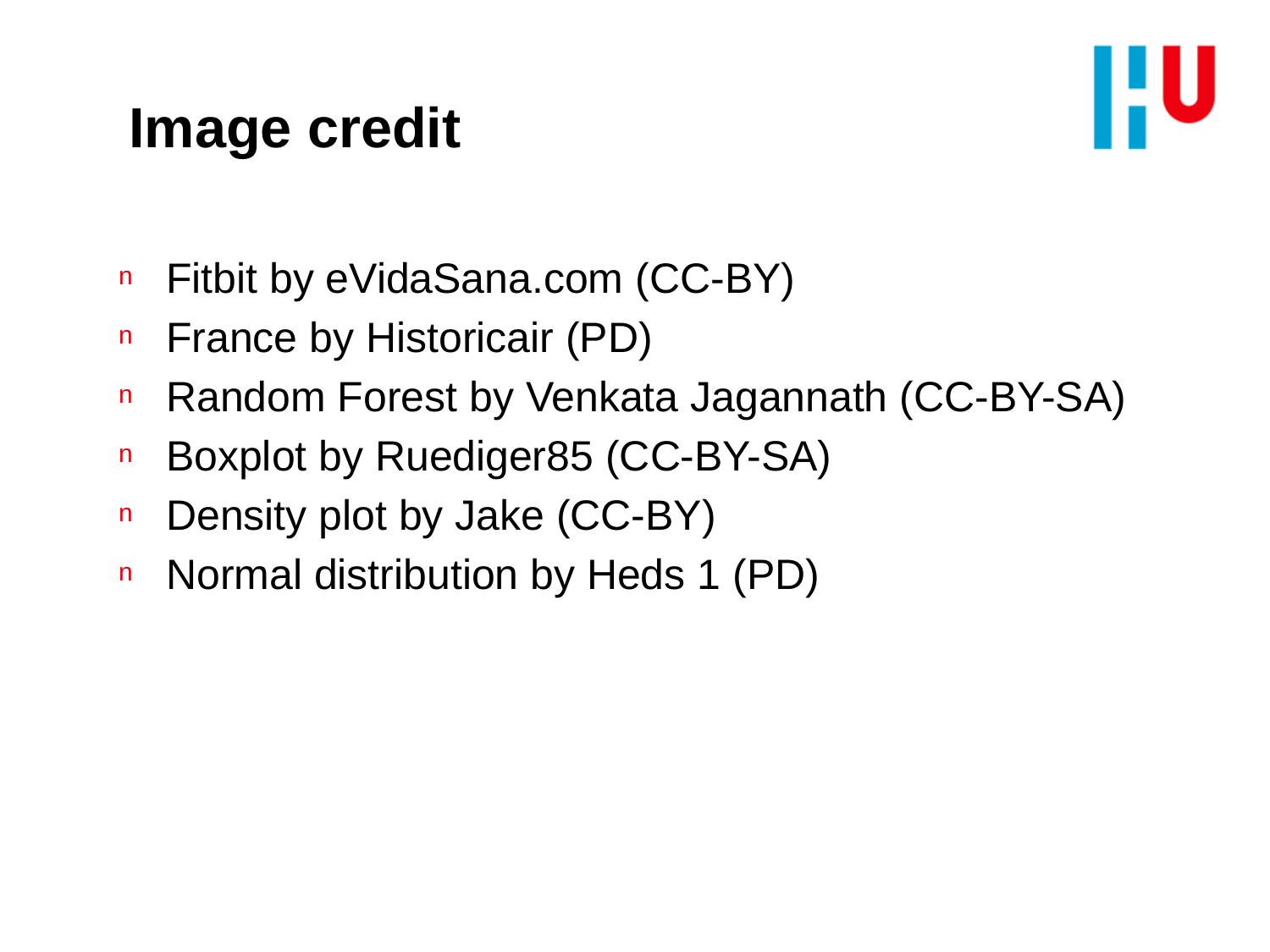

# Image credit
Fitbit by eVidaSana.com (CC-BY)
France by Historicair (PD)
Random Forest by Venkata Jagannath (CC-BY-SA)
Boxplot by Ruediger85 (CC-BY-SA)
Density plot by Jake (CC-BY)
Normal distribution by Heds 1 (PD)